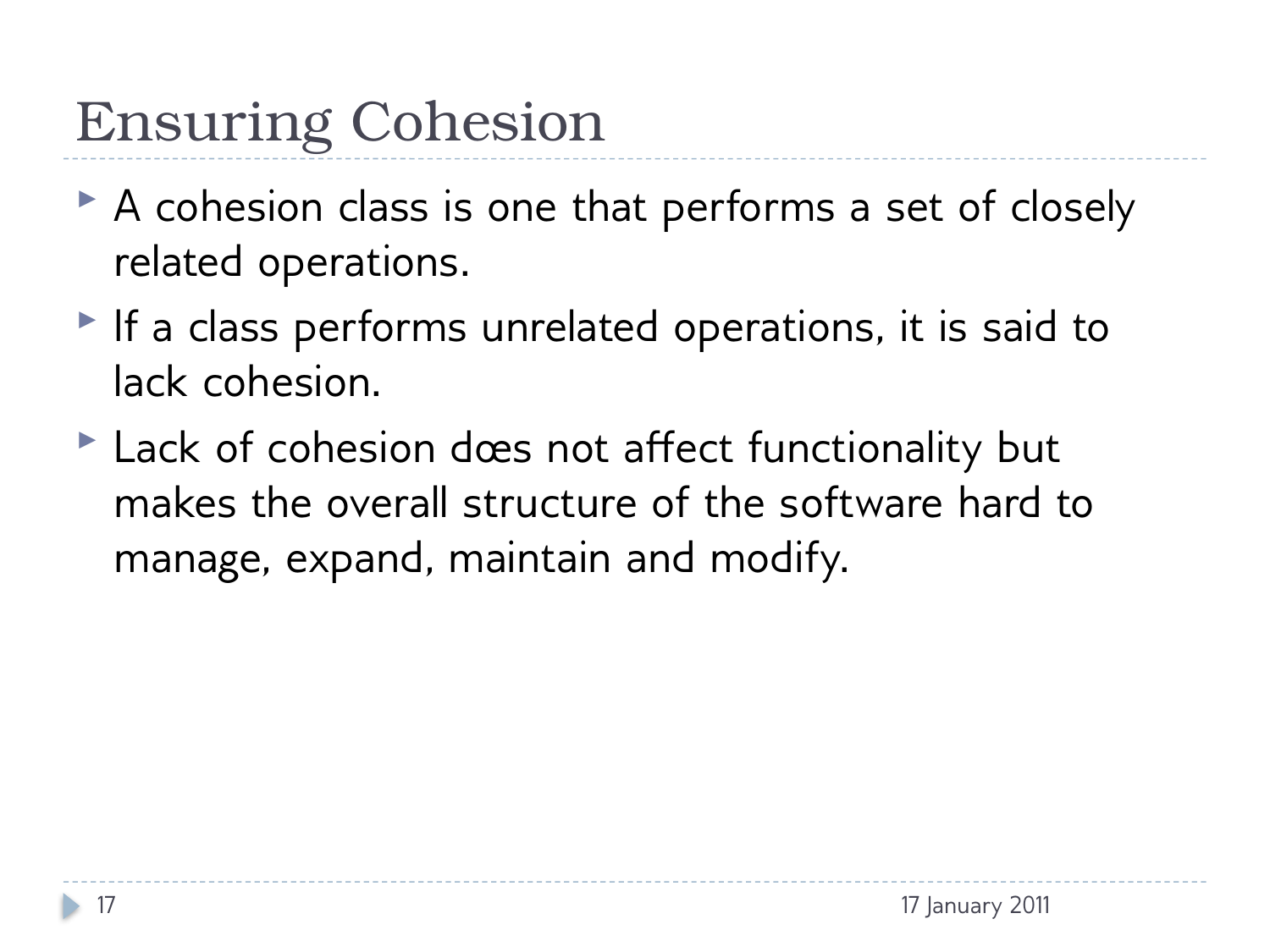

# Ensuring Cohesion
A cohesion class is one that performs a set of closely related operations.
If a class performs unrelated operations, it is said to lack cohesion.
Lack of cohesion does not affect functionality but makes the overall structure of the software hard to manage, expand, maintain and modify.
17
17 January 2011